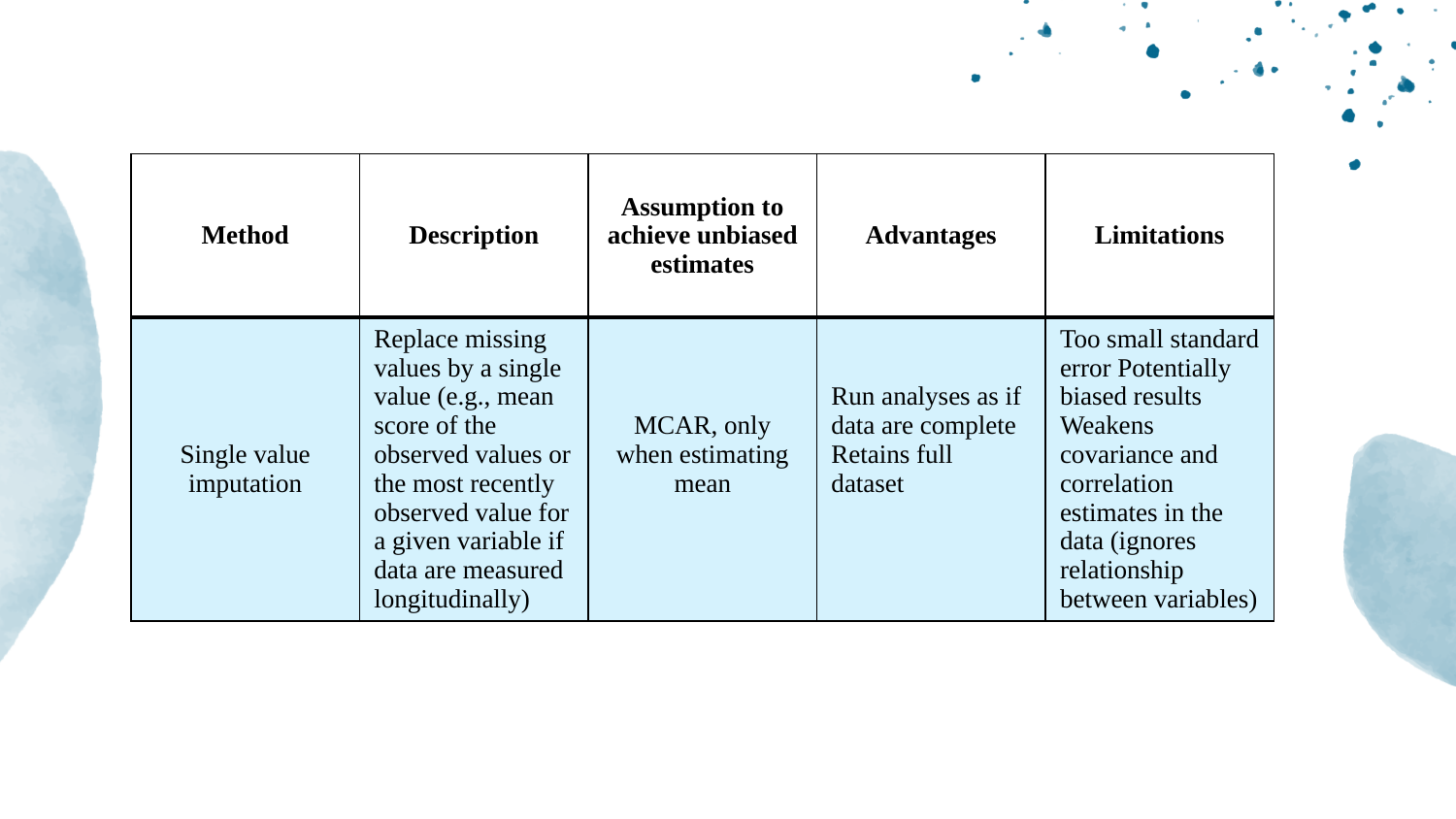

| Method | Description | Assumption to achieve unbiased estimates | Advantages | Limitations |
| --- | --- | --- | --- | --- |
| Single value imputation | Replace missing values by a single value (e.g., mean score of the observed values or the most recently observed value for a given variable if data are measured longitudinally) | MCAR, only when estimating mean | Run analyses as if data are complete Retains full dataset | Too small standard error Potentially biased results Weakens covariance and correlation estimates in the data (ignores relationship between variables) |